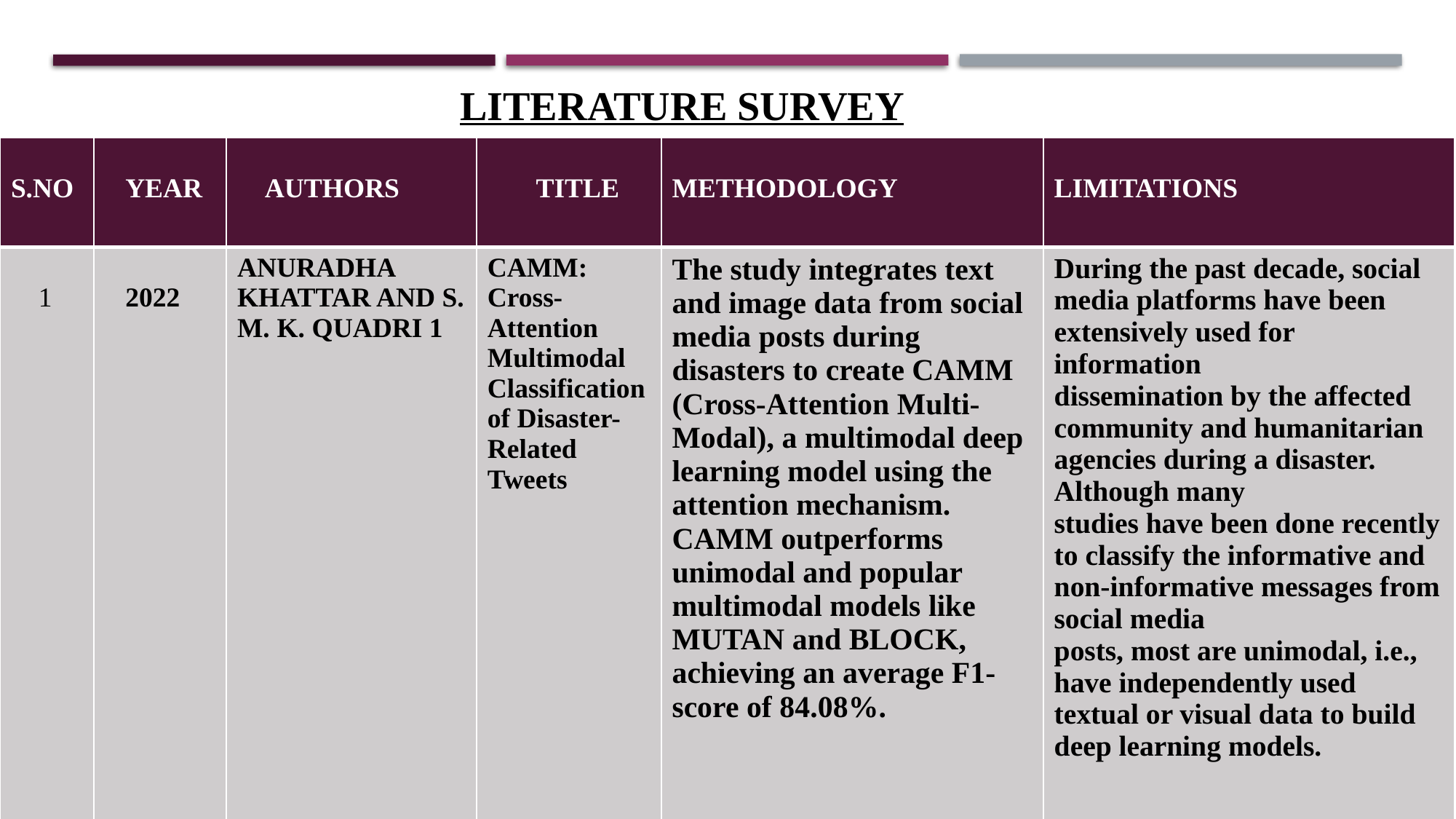

LITERATURE SURVEY
            LITERATURE SURVEY
| S.NO | YEAR | AUTHORS | TITLE | METHODOLOGY | LIMITATIONS |
| --- | --- | --- | --- | --- | --- |
| 1 | 2022 | ANURADHA KHATTAR AND S. M. K. QUADRI 1 | CAMM: Cross-Attention Multimodal Classification of Disaster-Related Tweets | The study integrates text and image data from social media posts during disasters to create CAMM (Cross-Attention Multi-Modal), a multimodal deep learning model using the attention mechanism. CAMM outperforms unimodal and popular multimodal models like MUTAN and BLOCK, achieving an average F1-score of 84.08%. | During the past decade, social media platforms have been extensively used for information dissemination by the affected community and humanitarian agencies during a disaster. Although many studies have been done recently to classify the informative and non-informative messages from social media posts, most are unimodal, i.e., have independently used textual or visual data to build deep learning models. |